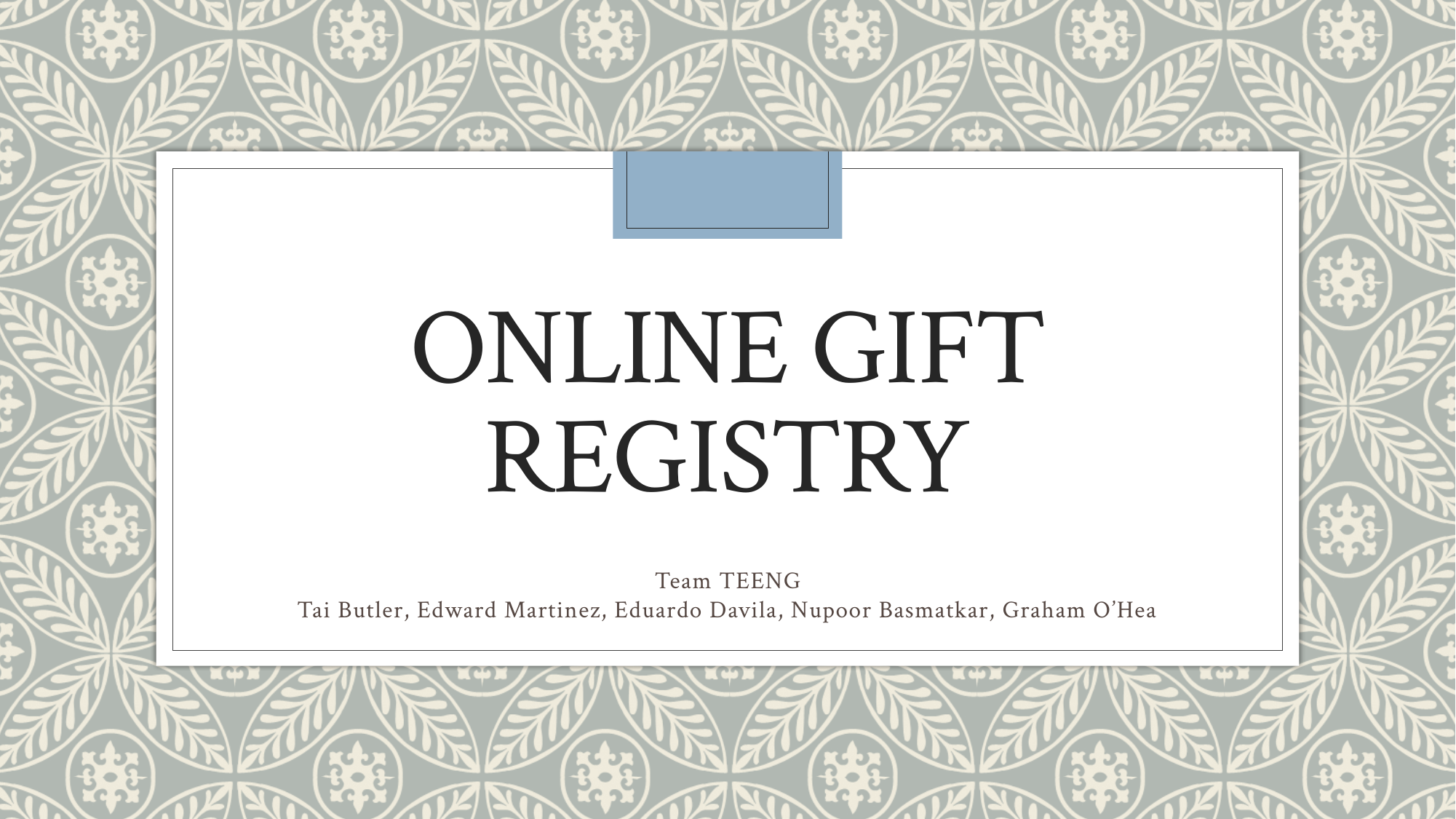

# Online Gift Registry
Team TEENG
Tai Butler, Edward Martinez, Eduardo Davila, Nupoor Basmatkar, Graham O’Hea